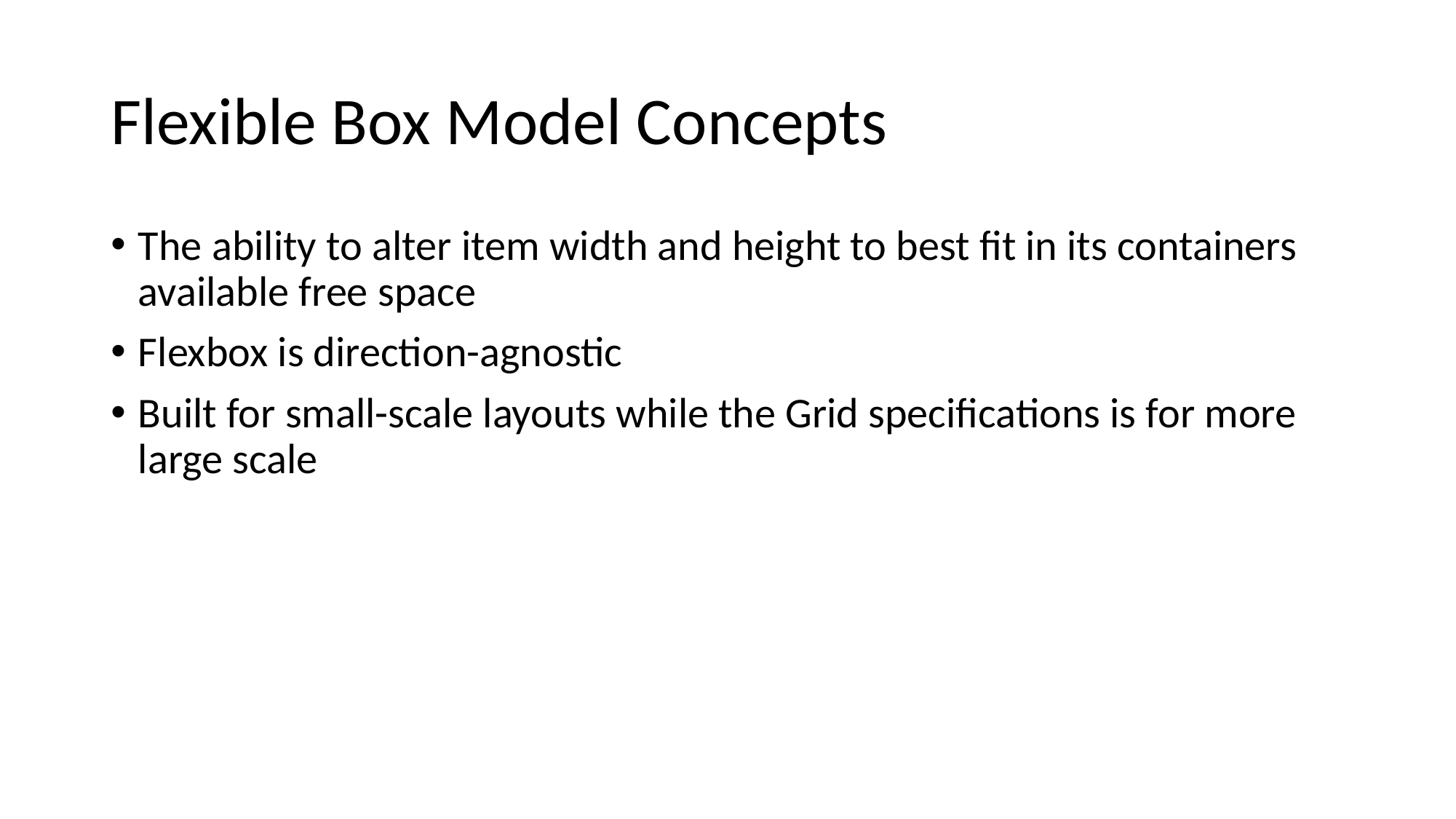

# Flexible Box Model Concepts
The ability to alter item width and height to best fit in its containers available free space
Flexbox is direction-agnostic
Built for small-scale layouts while the Grid specifications is for more large scale